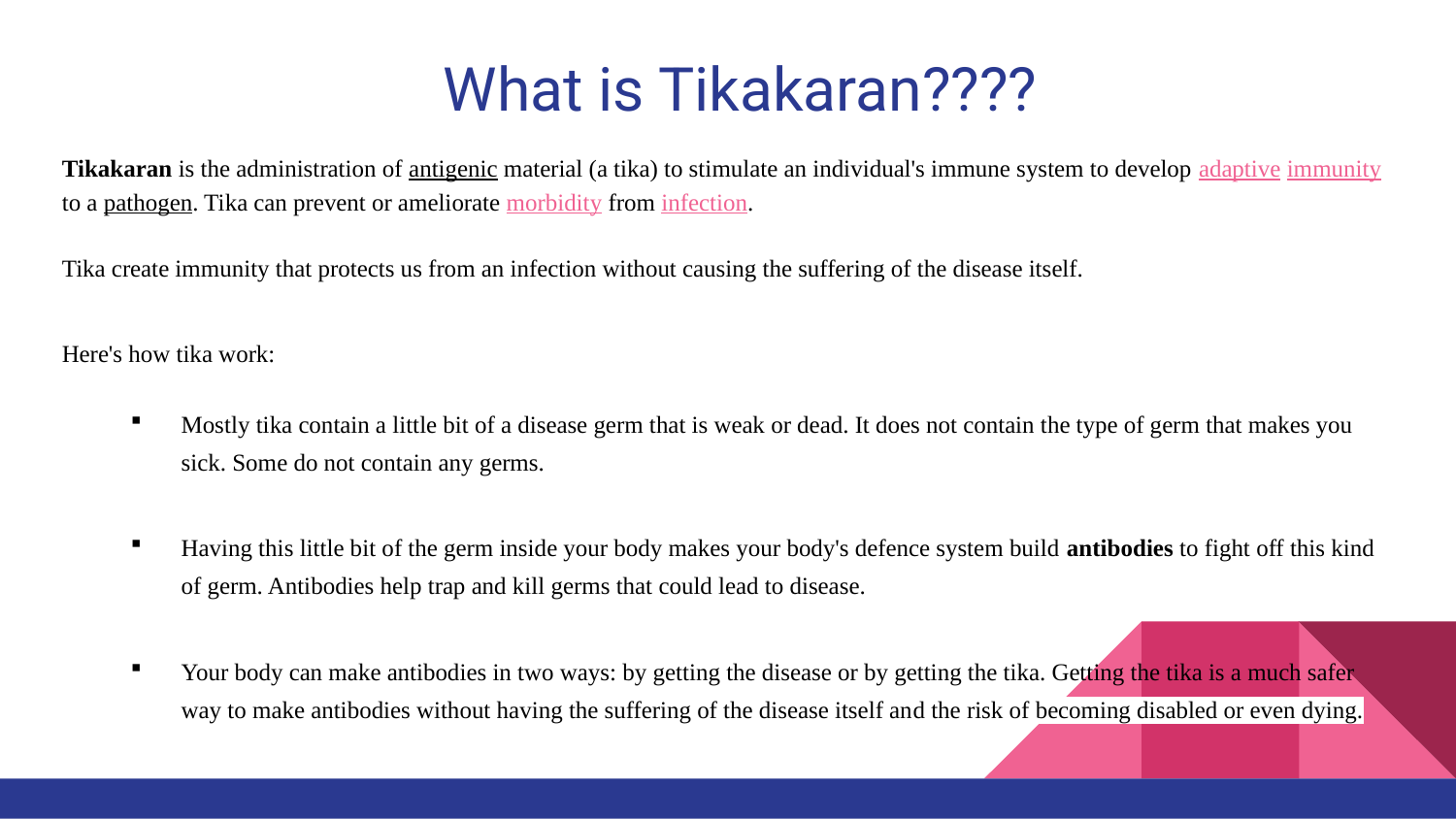

# What is Tikakaran????
Tikakaran is the administration of antigenic material (a tika) to stimulate an individual's immune system to develop adaptive immunity to a pathogen. Tika can prevent or ameliorate morbidity from infection.
Tika create immunity that protects us from an infection without causing the suffering of the disease itself.
Here's how tika work:
Mostly tika contain a little bit of a disease germ that is weak or dead. It does not contain the type of germ that makes you sick. Some do not contain any germs.
Having this little bit of the germ inside your body makes your body's defence system build antibodies to fight off this kind of germ. Antibodies help trap and kill germs that could lead to disease.
Your body can make antibodies in two ways: by getting the disease or by getting the tika. Getting the tika is a much safer way to make antibodies without having the suffering of the disease itself and the risk of becoming disabled or even dying.